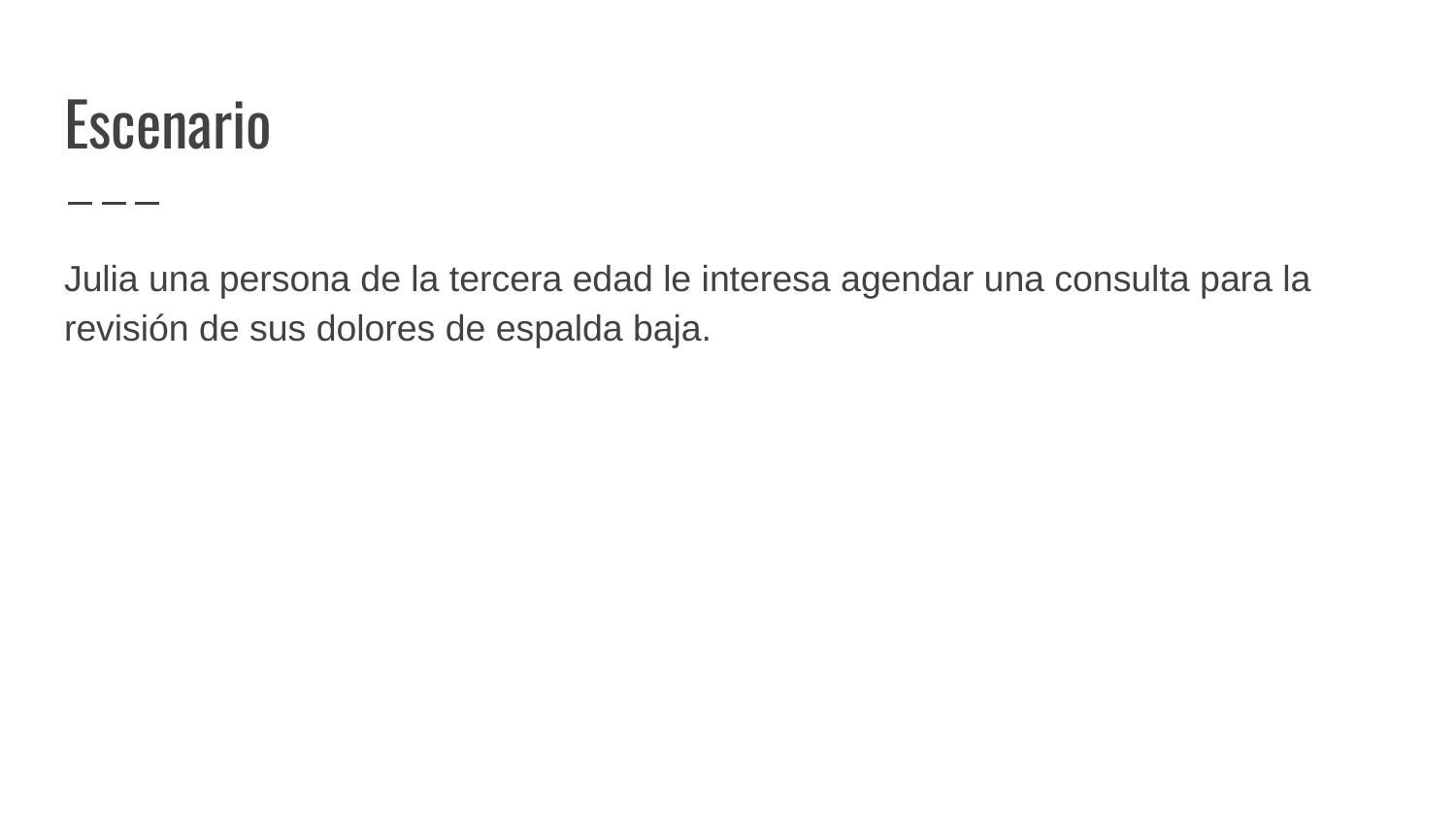

# Escenario
Julia una persona de la tercera edad le interesa agendar una consulta para la revisión de sus dolores de espalda baja.